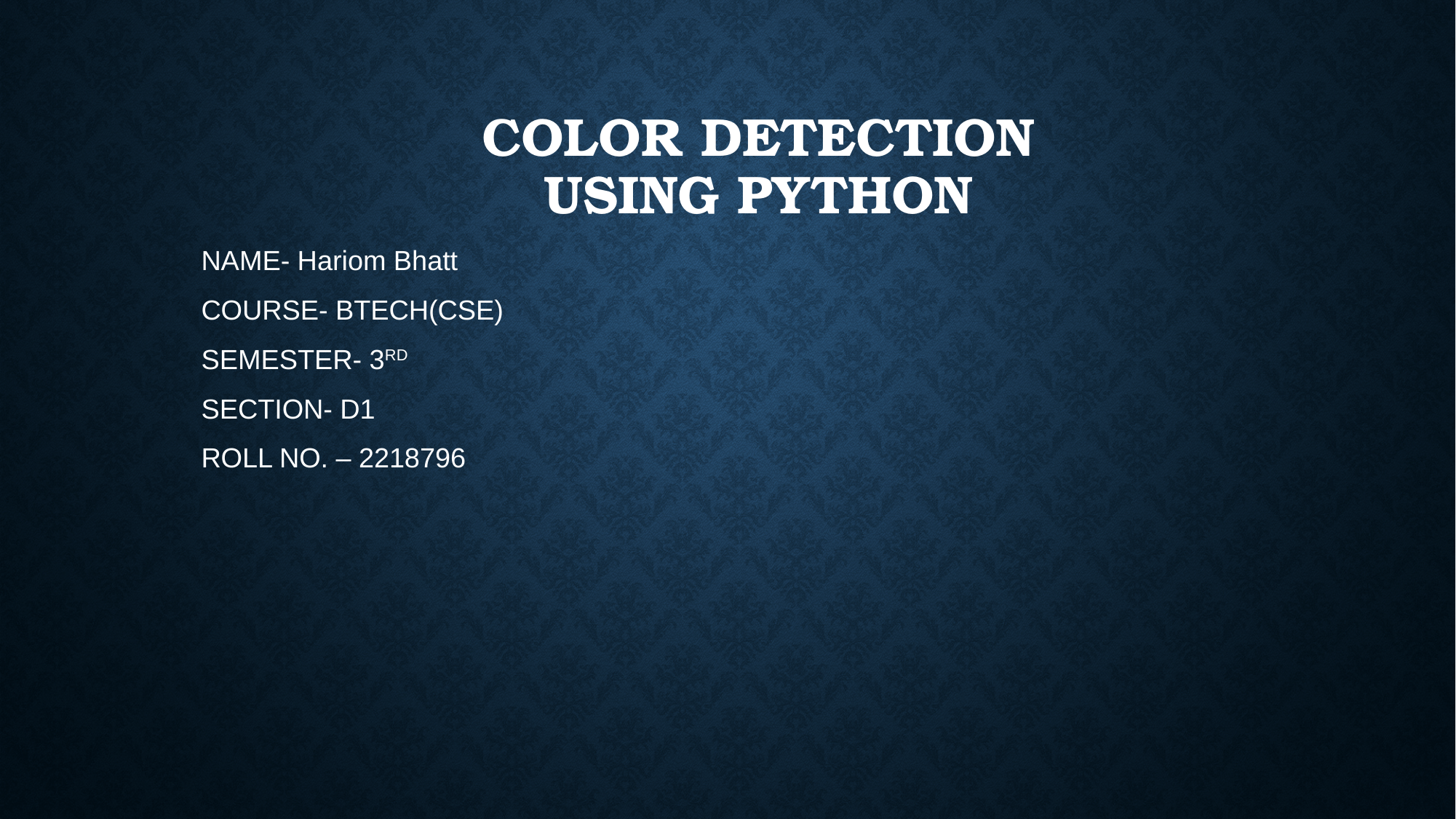

# Color detection using python
NAME- Hariom Bhatt
COURSE- BTECH(CSE)
SEMESTER- 3RD
SECTION- D1
ROLL NO. – 2218796